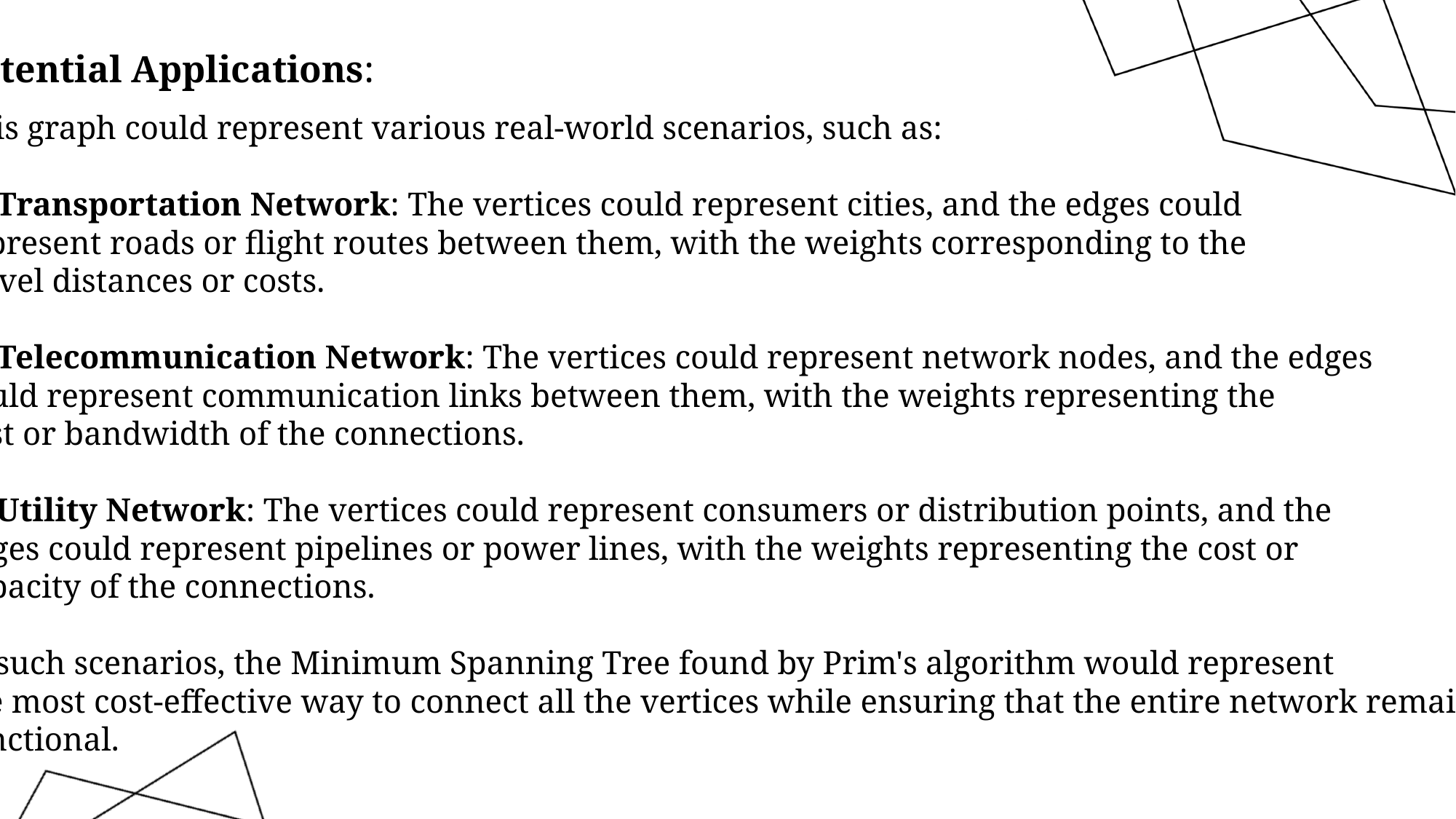

Potential Applications:

This graph could represent various real-world scenarios, such as:

Transportation Network: The vertices could represent cities, and the edges could
represent roads or flight routes between them, with the weights corresponding to the
travel distances or costs.

Telecommunication Network: The vertices could represent network nodes, and the edges
could represent communication links between them, with the weights representing the
cost or bandwidth of the connections.

Utility Network: The vertices could represent consumers or distribution points, and the
edges could represent pipelines or power lines, with the weights representing the cost or
capacity of the connections.

In such scenarios, the Minimum Spanning Tree found by Prim's algorithm would represent
the most cost-effective way to connect all the vertices while ensuring that the entire network remains
functional.